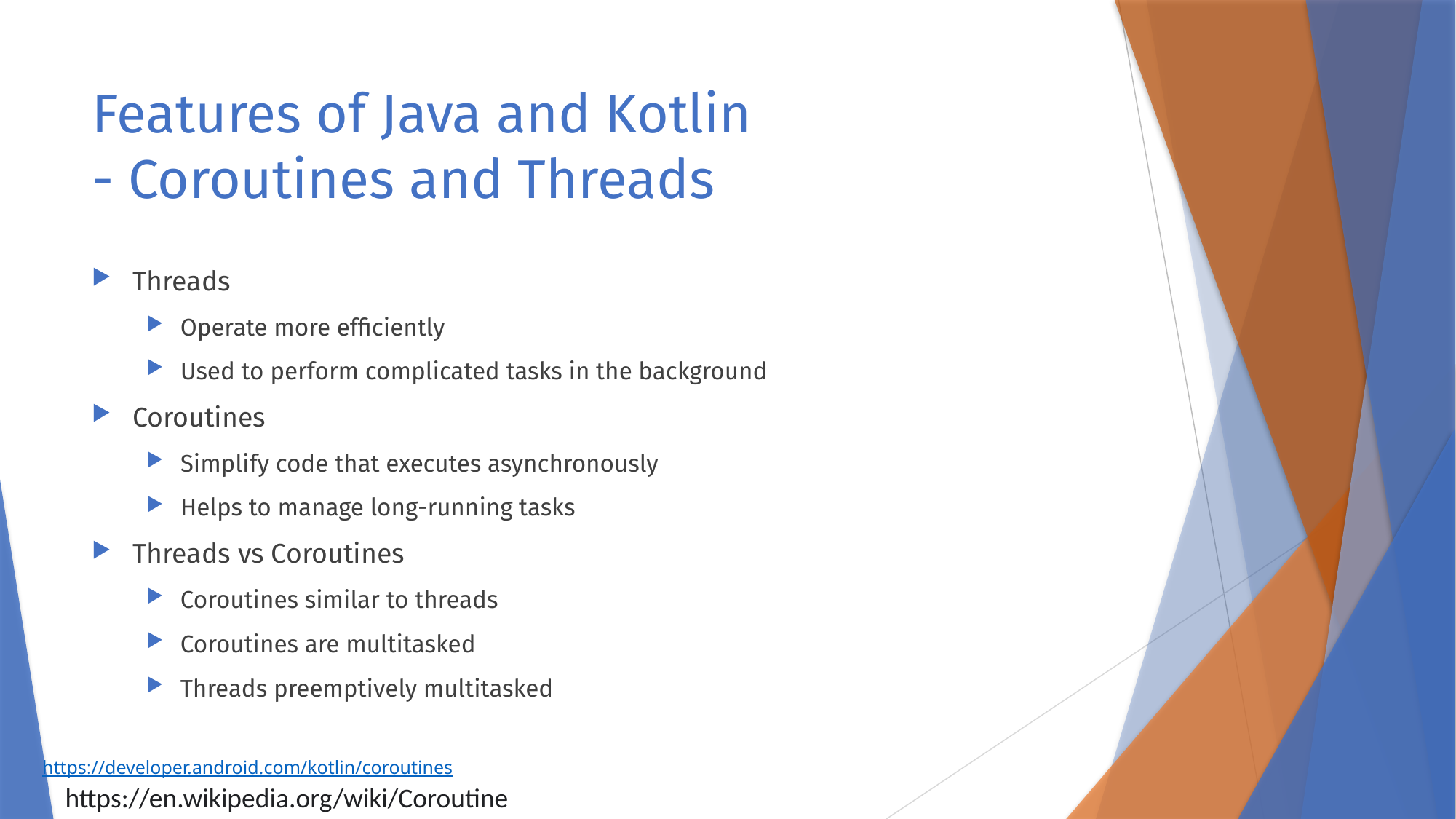

# Features of Java and Kotlin - Coroutines and Threads
Threads
Operate more efficiently
Used to perform complicated tasks in the background
Coroutines
Simplify code that executes asynchronously
Helps to manage long-running tasks
Threads vs Coroutines
Coroutines similar to threads
Coroutines are multitasked
Threads preemptively multitasked
https://developer.android.com/kotlin/coroutines
https://en.wikipedia.org/wiki/Coroutine